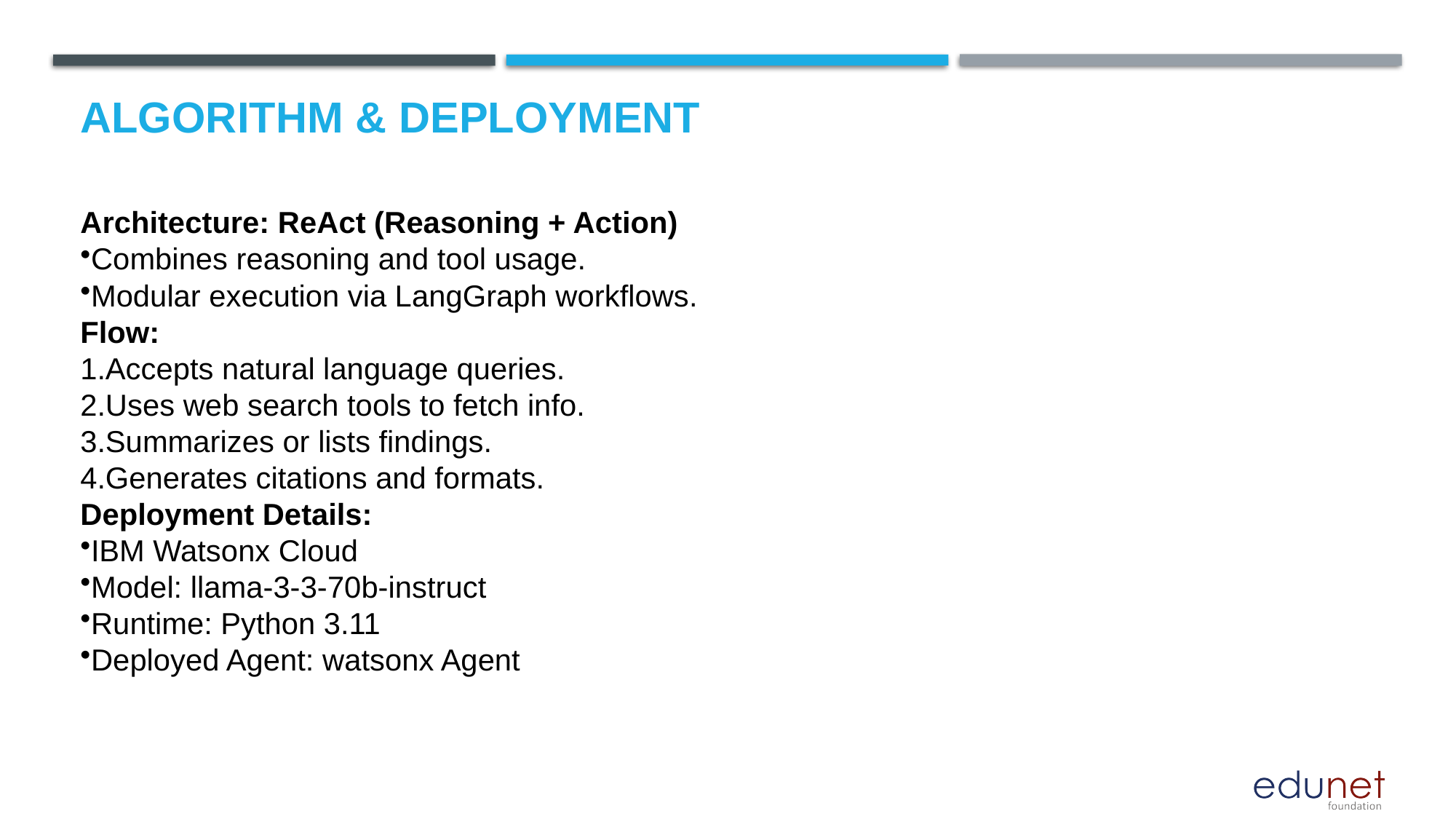

# Algorithm & Deployment

Architecture: ReAct (Reasoning + Action)
Combines reasoning and tool usage.
Modular execution via LangGraph workflows.
Flow:
Accepts natural language queries.
Uses web search tools to fetch info.
Summarizes or lists findings.
Generates citations and formats.
Deployment Details:
IBM Watsonx Cloud
Model: llama-3-3-70b-instruct
Runtime: Python 3.11
Deployed Agent: watsonx Agent